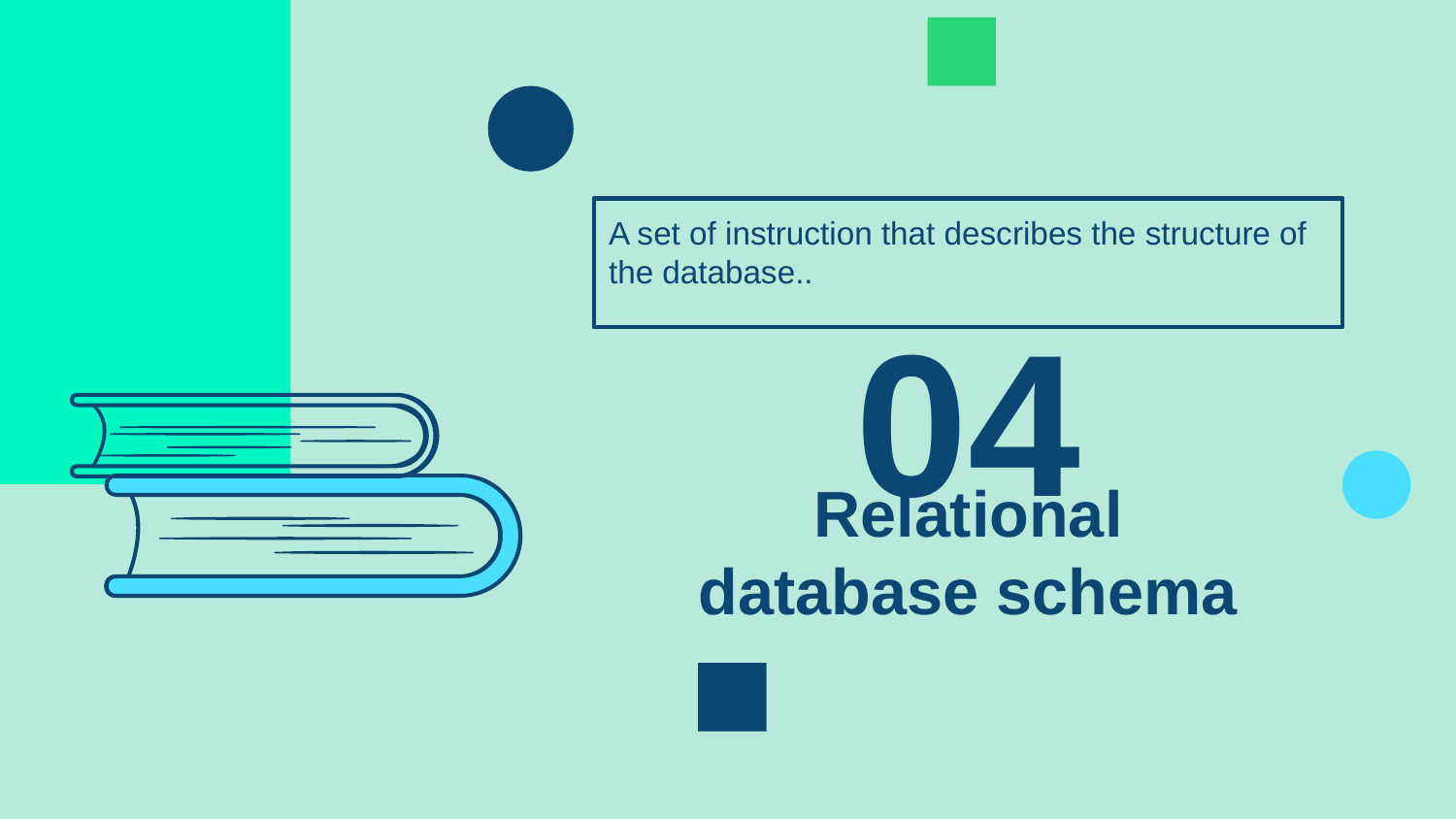

A set of instruction that describes the structure of the database..
04

# Relational database schema